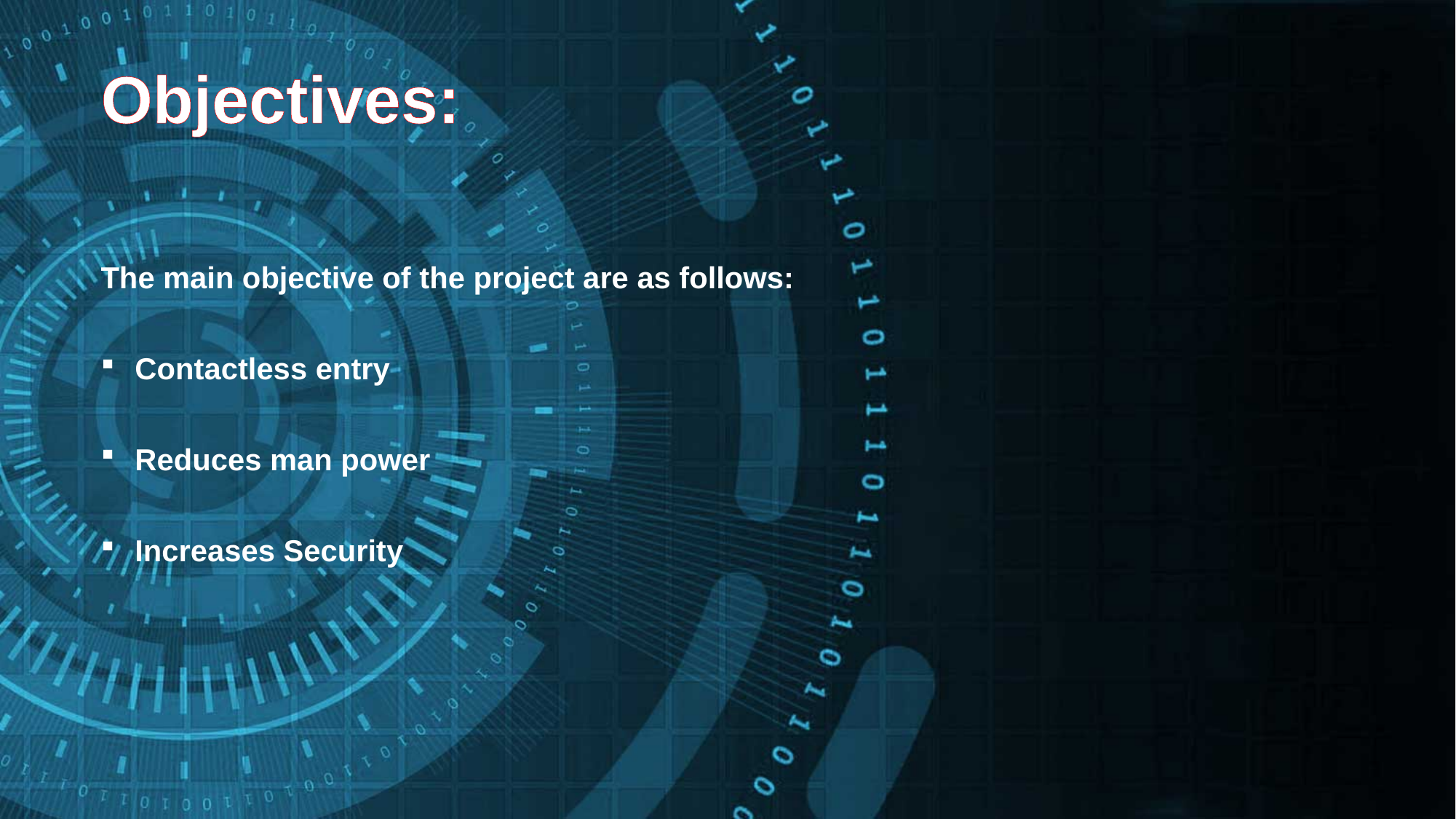

Objectives:
The main objective of the project are as follows:
Contactless entry
Reduces man power
Increases Security